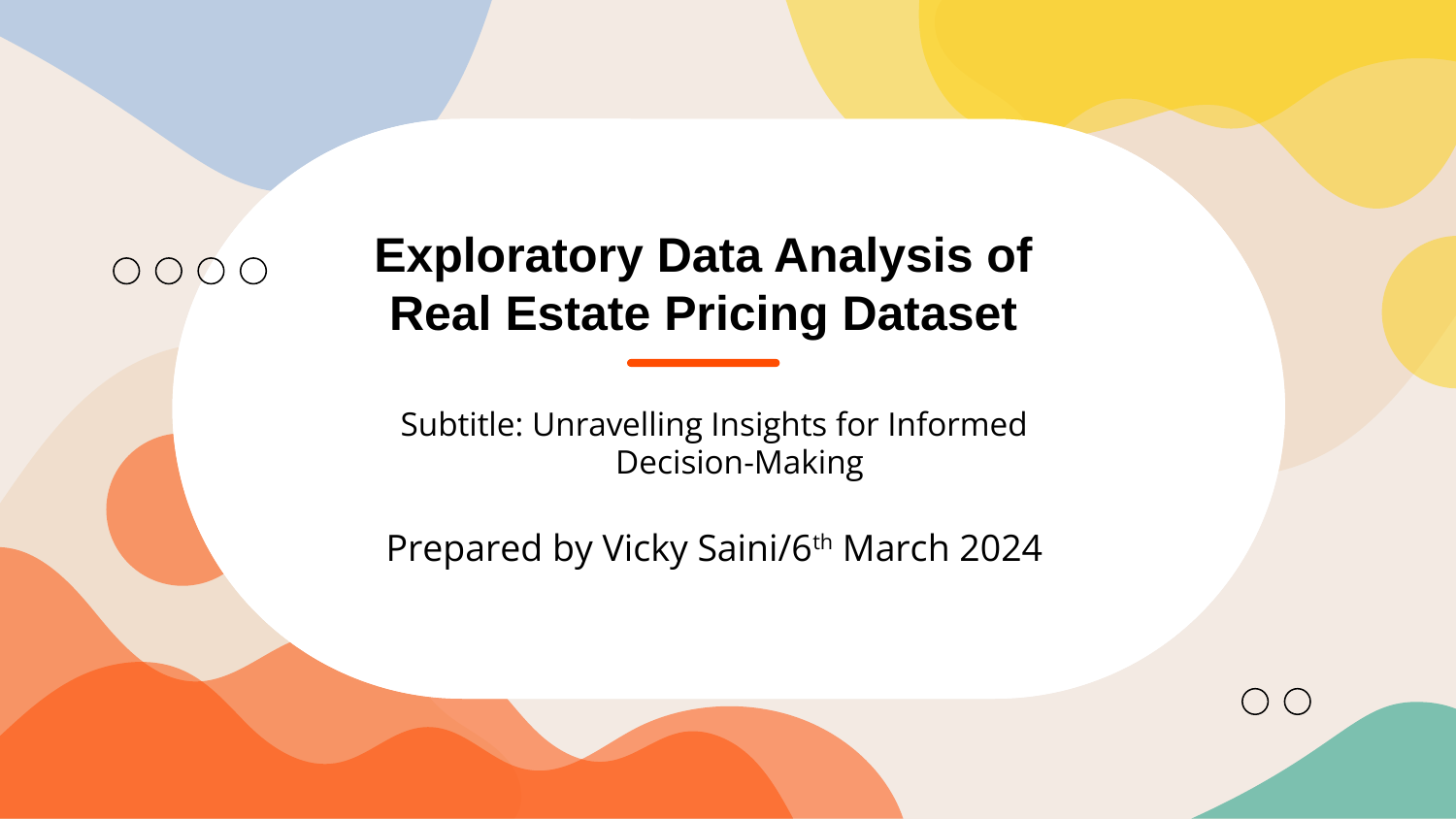

# Exploratory Data Analysis of Real Estate Pricing Dataset

Subtitle: Unravelling Insights for Informed Decision-Making

Prepared by Vicky Saini/6th March 2024